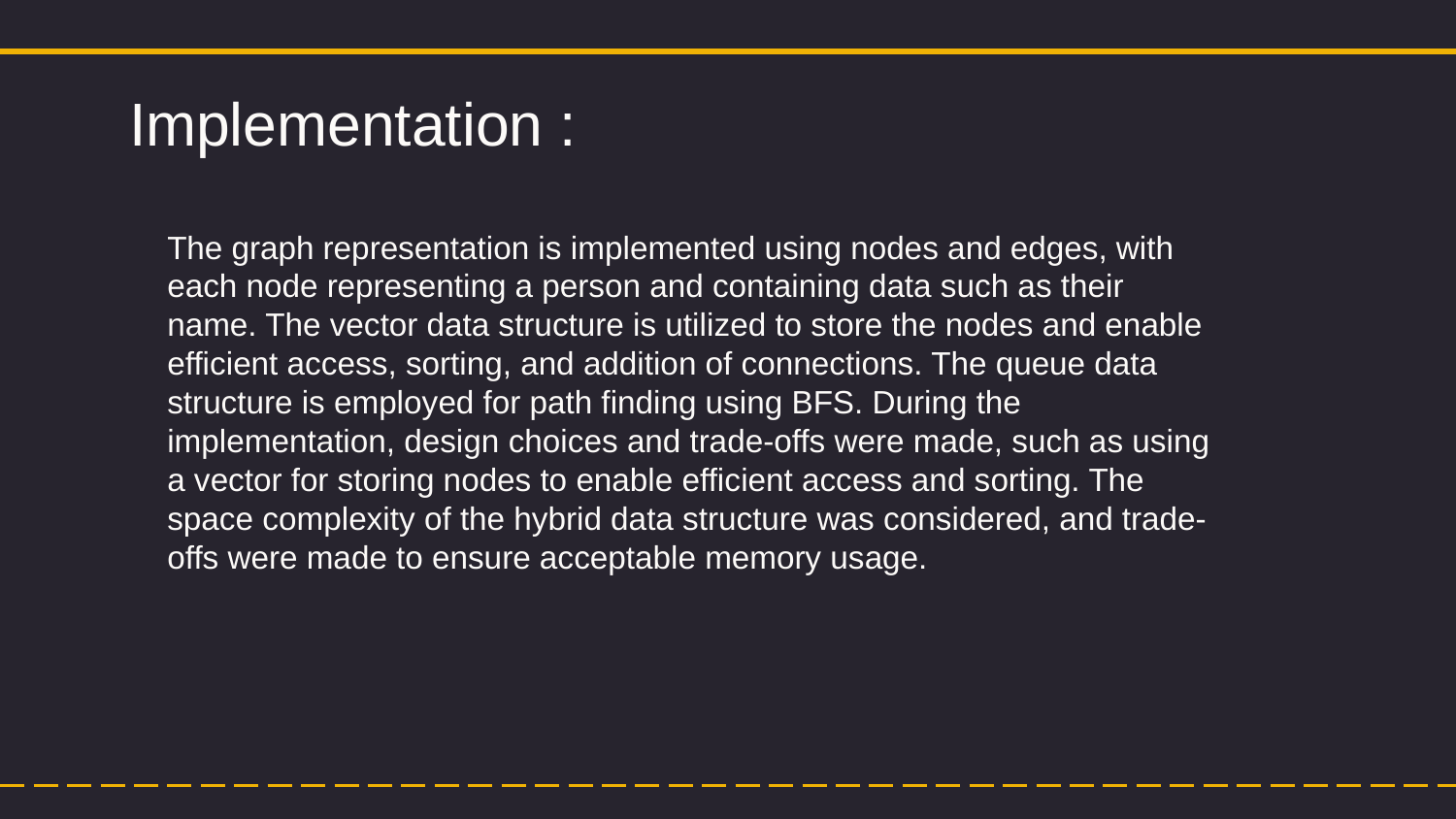

# Implementation :
The graph representation is implemented using nodes and edges, with each node representing a person and containing data such as their name. The vector data structure is utilized to store the nodes and enable efficient access, sorting, and addition of connections. The queue data structure is employed for path finding using BFS. During the implementation, design choices and trade-offs were made, such as using a vector for storing nodes to enable efficient access and sorting. The space complexity of the hybrid data structure was considered, and trade-offs were made to ensure acceptable memory usage.